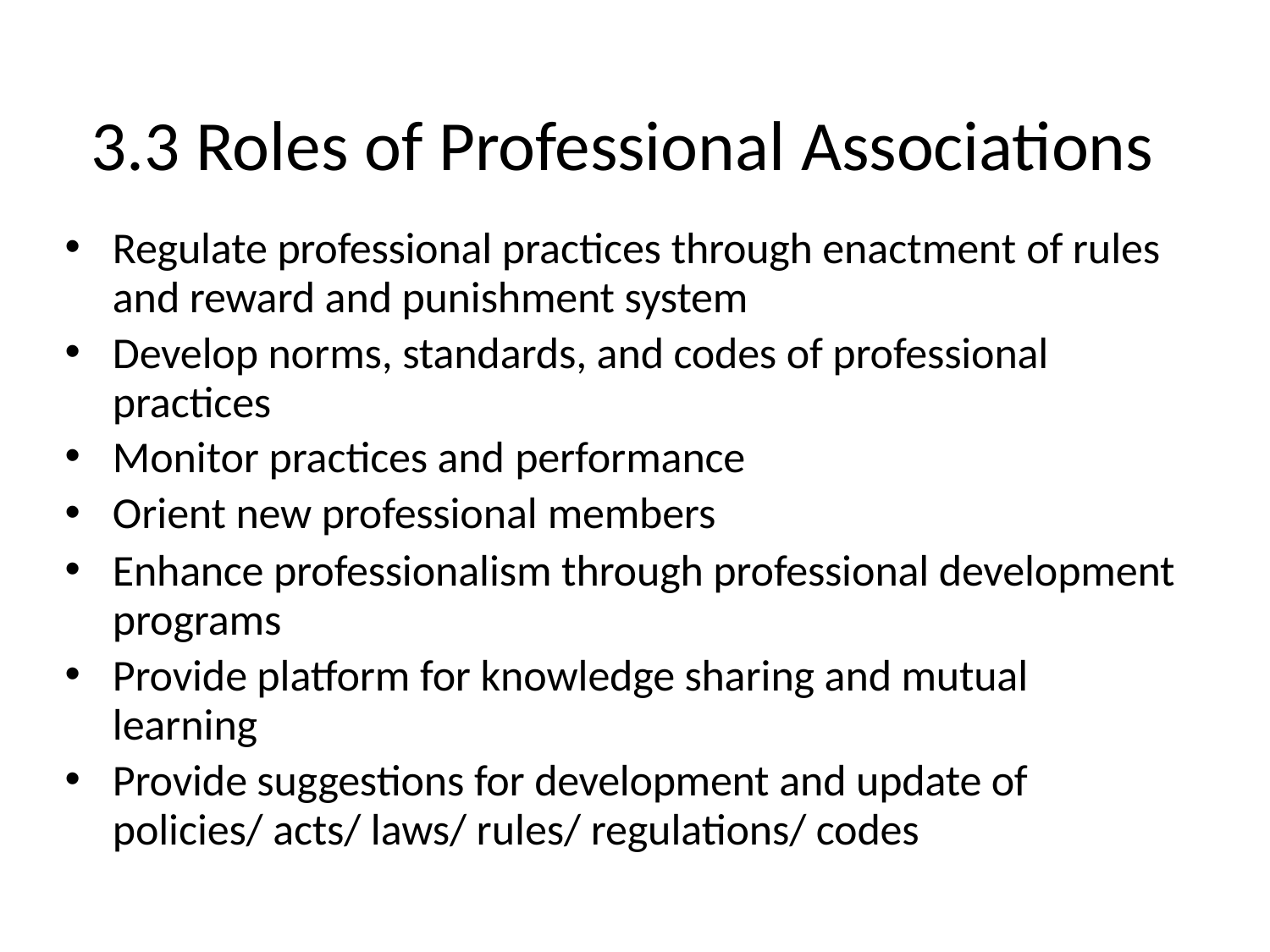

# 3.3 Roles of Professional Associations
Regulate professional practices through enactment of rules  and reward and punishment system
Develop norms, standards, and codes of professional  practices
Monitor practices and performance
Orient new professional members
Enhance professionalism through professional development  programs
Provide platform for knowledge sharing and mutual  learning
Provide suggestions for development and update of  policies/ acts/ laws/ rules/ regulations/ codes